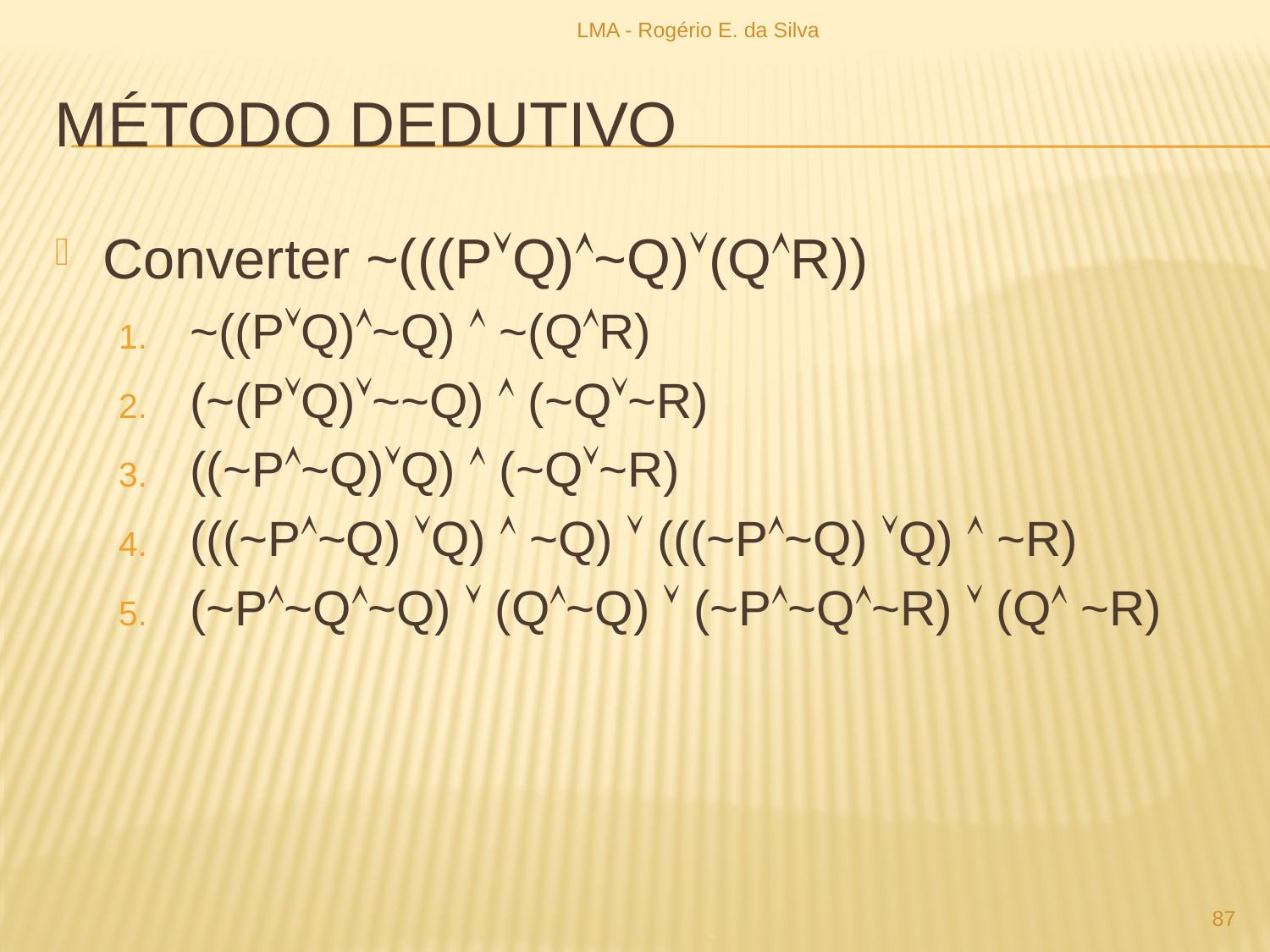

LMA - Rogério E. da Silva
# método dedutivo
Converter ~(((P∨Q)∧~Q)∨(Q∧R))
~((P∨Q)∧~Q) ∧ ~(Q∧R)
(~(P∨Q)∨~~Q) ∧ (~Q∨~R)
((~P∧~Q)∨Q) ∧ (~Q∨~R)
(((~P∧~Q) ∨Q) ∧ ~Q) ∨ (((~P∧~Q) ∨Q) ∧ ~R)
(~P∧~Q∧~Q) ∨ (Q∧~Q) ∨ (~P∧~Q∧~R) ∨ (Q∧ ~R)

87